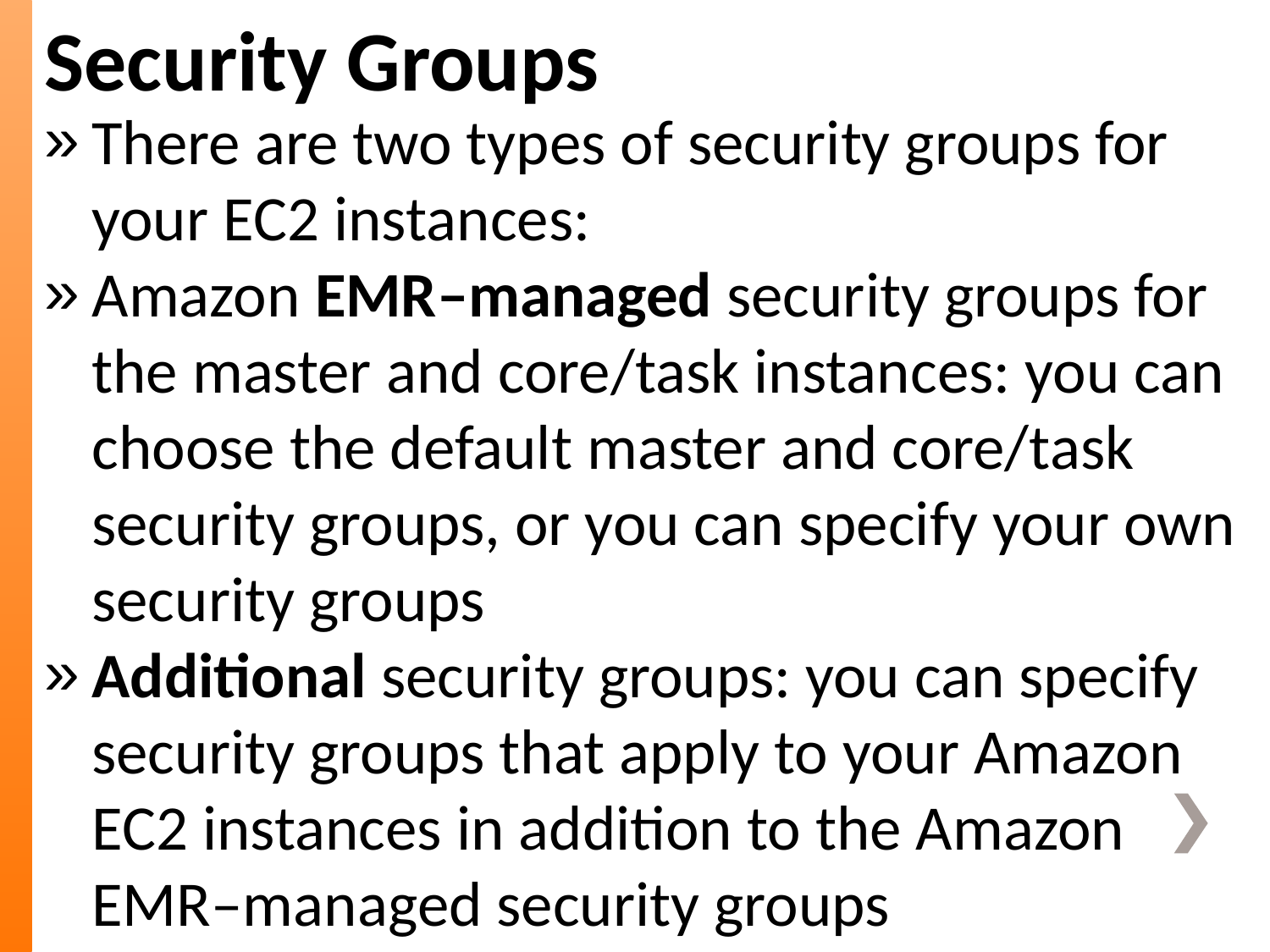

Security Groups
There are two types of security groups for your EC2 instances:
Amazon EMR–managed security groups for the master and core/task instances: you can choose the default master and core/task security groups, or you can specify your own security groups
Additional security groups: you can specify security groups that apply to your Amazon EC2 instances in addition to the Amazon EMR–managed security groups